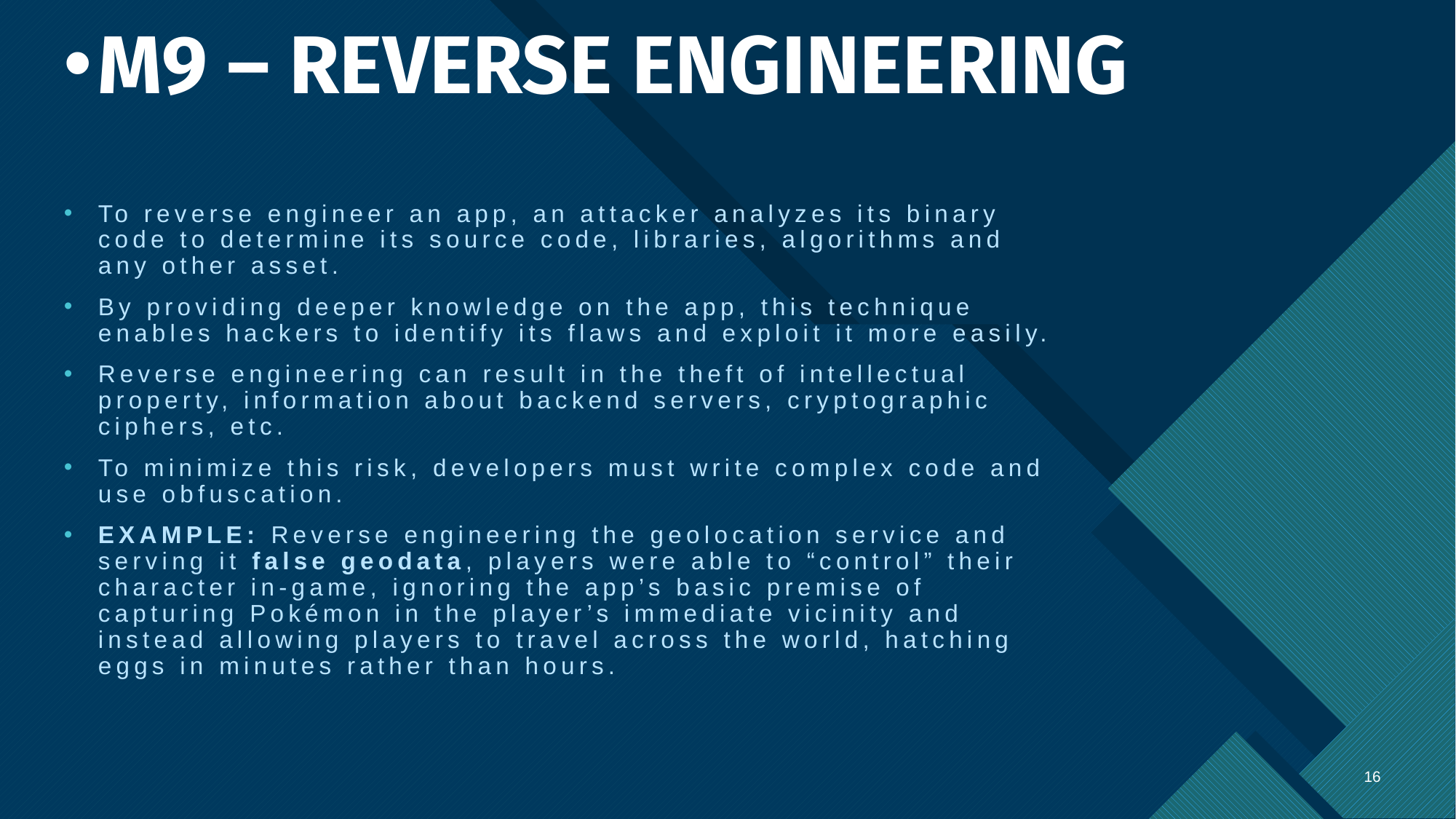

# M9 – REVERSE ENGINEERING
To reverse engineer an app, an attacker analyzes its binary code to determine its source code, libraries, algorithms and any other asset.
By providing deeper knowledge on the app, this technique enables hackers to identify its flaws and exploit it more easily.
Reverse engineering can result in the theft of intellectual property, information about backend servers, cryptographic ciphers, etc.
To minimize this risk, developers must write complex code and use obfuscation.
EXAMPLE: Reverse engineering the geolocation service and serving it false geodata, players were able to “control” their character in-game, ignoring the app’s basic premise of capturing Pokémon in the player’s immediate vicinity and instead allowing players to travel across the world, hatching eggs in minutes rather than hours.
16